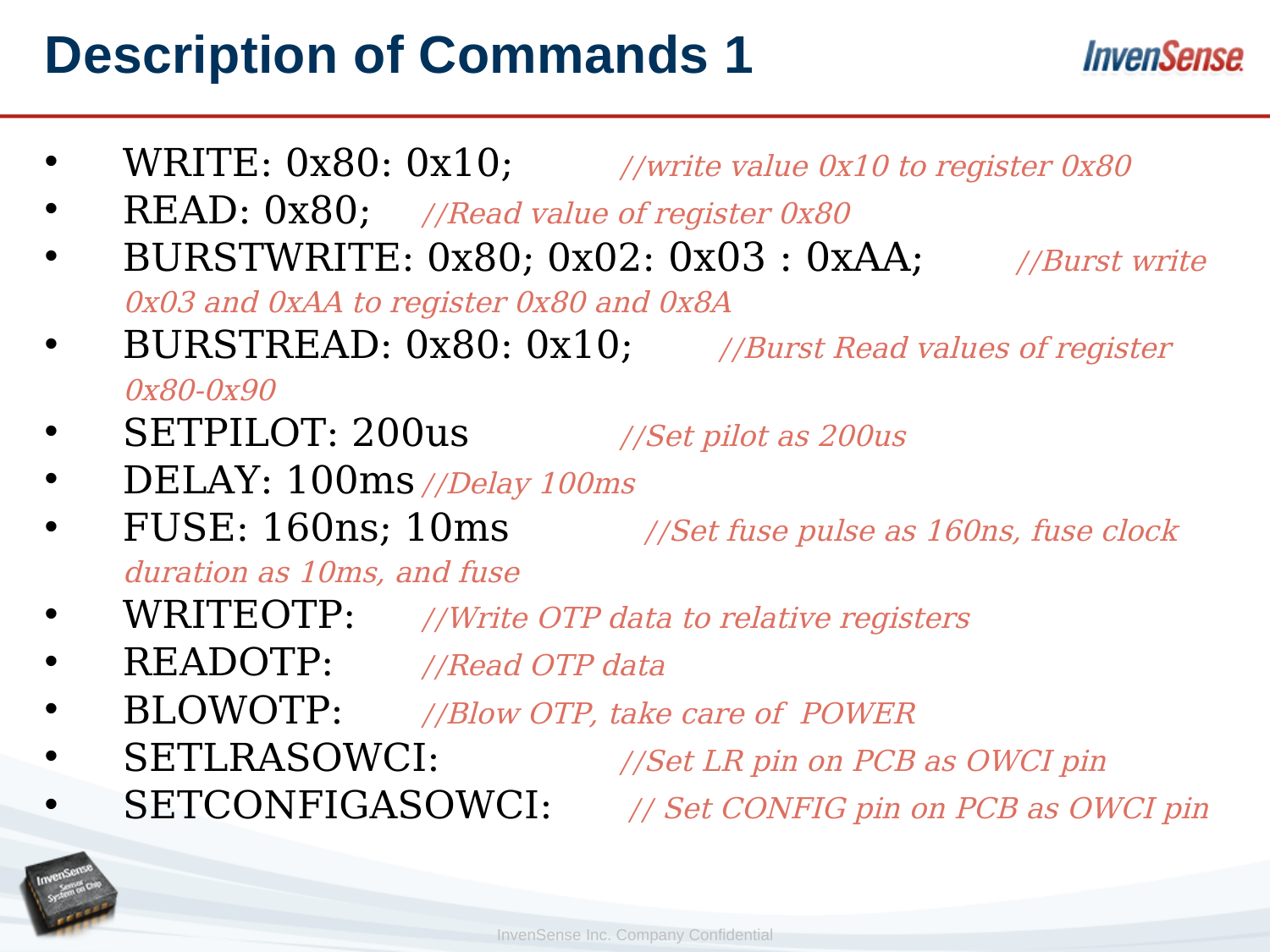

# Description of Commands 1
WRITE: 0x80: 0x10;		     		//write value 0x10 to register 0x80
READ: 0x80;				//Read value of register 0x80
BURSTWRITE: 0x80; 0x02: 0x03 : 0xAA;		//Burst write 0x03 and 0xAA to register 0x80 and 0x8A
BURSTREAD: 0x80: 0x10;			//Burst Read values of register 0x80-0x90
SETPILOT: 200us		 		//Set pilot as 200us
DELAY: 100ms				//Delay 100ms
FUSE: 160ns; 10ms		     		  //Set fuse pulse as 160ns, fuse clock duration as 10ms, and fuse
WRITEOTP: 				//Write OTP data to relative registers
READOTP: 				//Read OTP data
BLOWOTP: 				//Blow OTP, take care of  POWER
SETLRASOWCI: 	 			//Set LR pin on PCB as OWCI pin
SETCONFIGASOWCI: 			 // Set CONFIG pin on PCB as OWCI pin